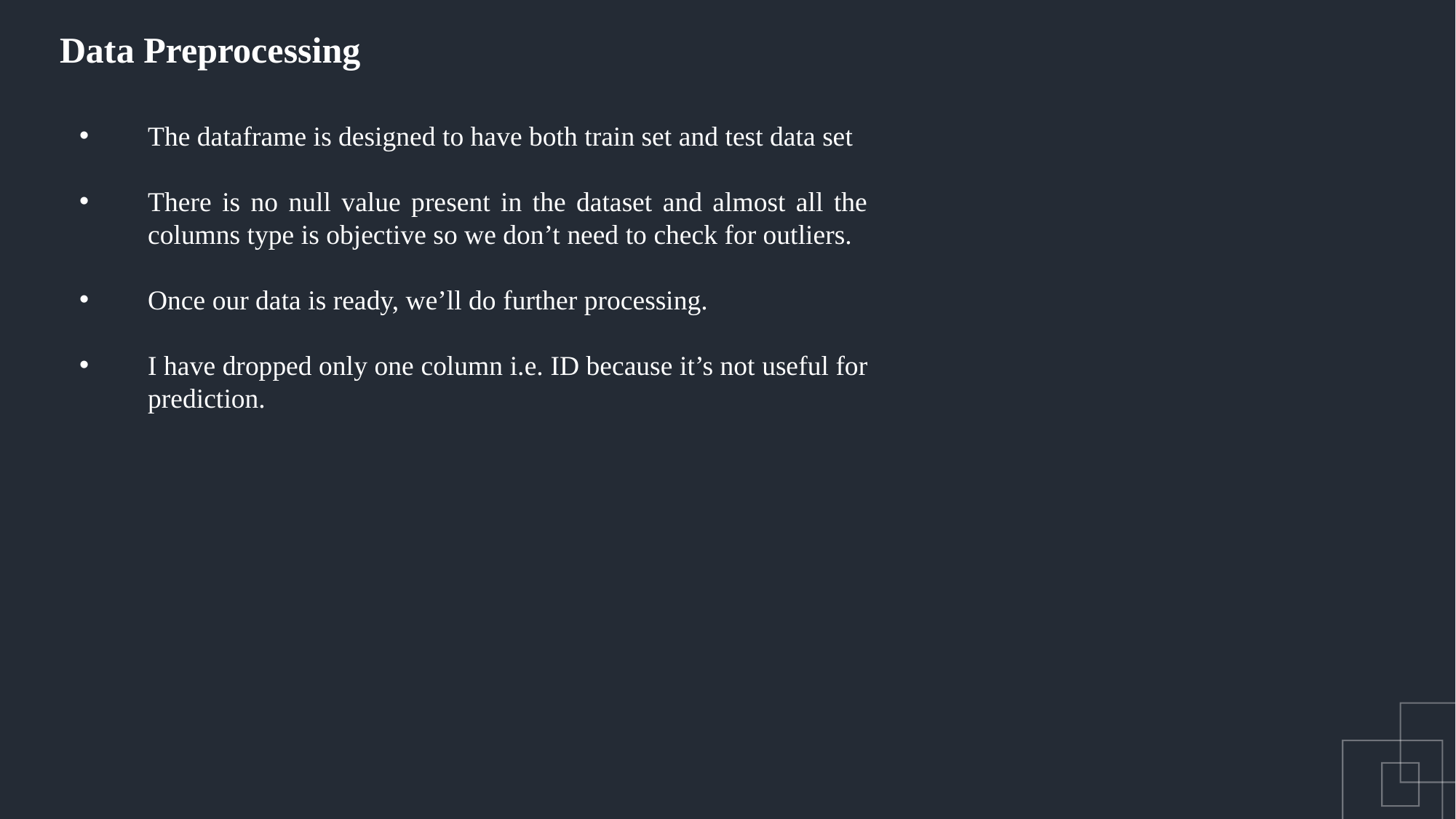

Data Preprocessing
The dataframe is designed to have both train set and test data set

There is no null value present in the dataset and almost all the columns type is objective so we don’t need to check for outliers.

Once our data is ready, we’ll do further processing.

I have dropped only one column i.e. ID because it’s not useful for prediction.